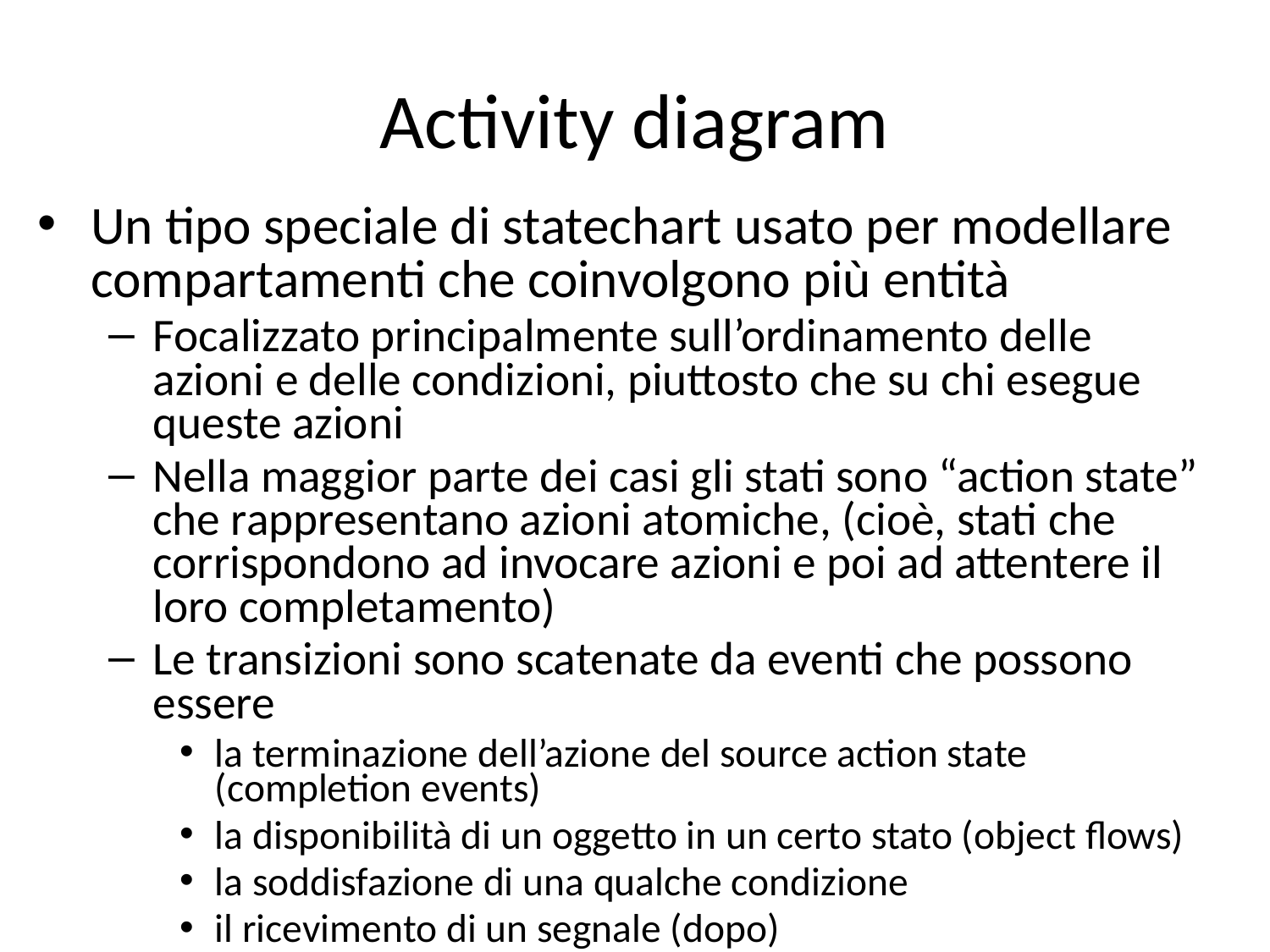

# Activity diagram
Un tipo speciale di statechart usato per modellare compartamenti che coinvolgono più entità
Focalizzato principalmente sull’ordinamento delle azioni e delle condizioni, piuttosto che su chi esegue queste azioni
Nella maggior parte dei casi gli stati sono “action state” che rappresentano azioni atomiche, (cioè, stati che corrispondono ad invocare azioni e poi ad attentere il loro completamento)
Le transizioni sono scatenate da eventi che possono essere
la terminazione dell’azione del source action state (completion events)
la disponibilità di un oggetto in un certo stato (object flows)
la soddisfazione di una qualche condizione
il ricevimento di un segnale (dopo)